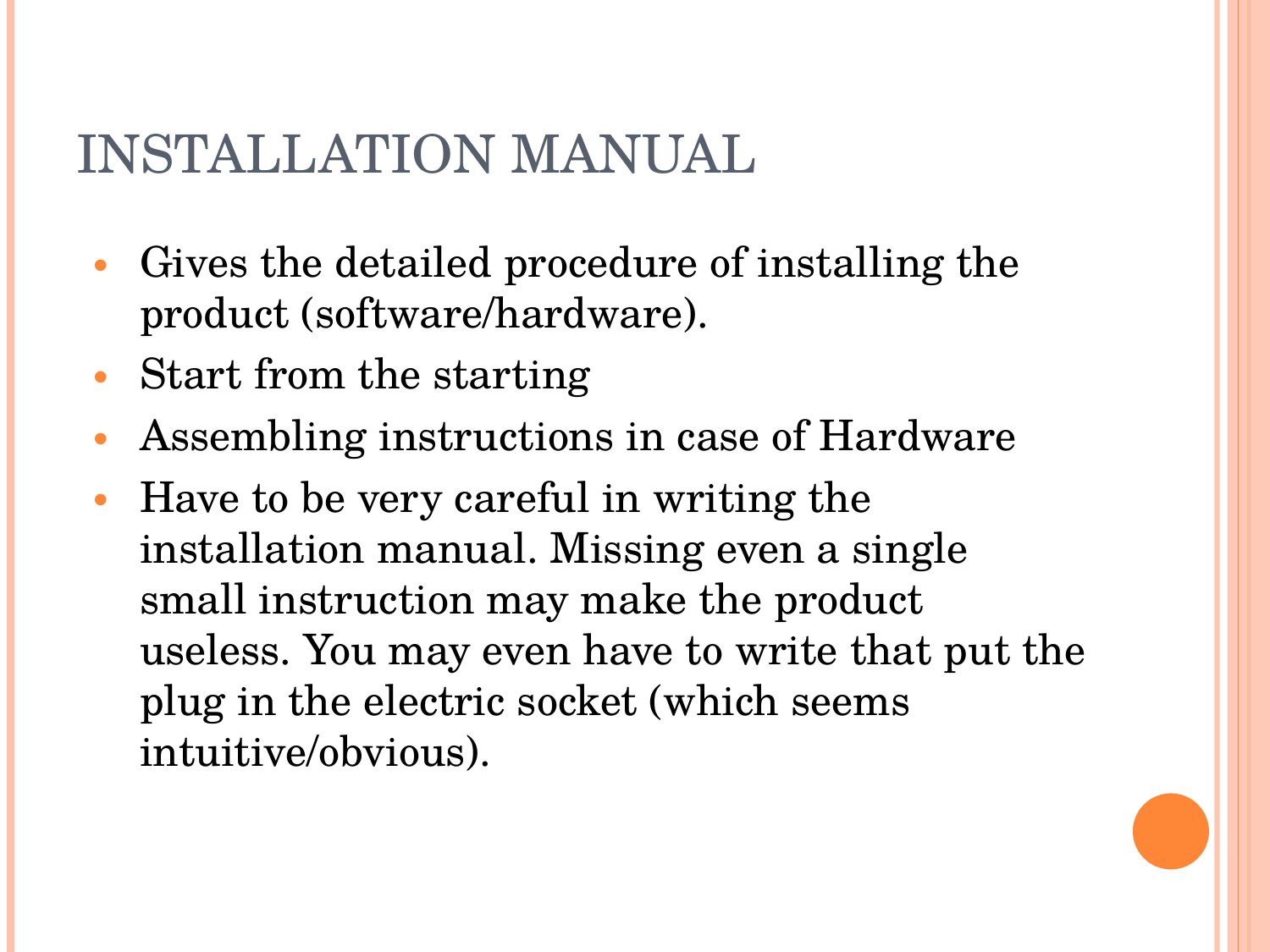

# Installation Manual
Gives the detailed procedure of installing the product (software/hardware).
Start from the starting
Assembling instructions in case of Hardware
Have to be very careful in writing the installation manual. Missing even a single small instruction may make the product useless. You may even have to write that put the plug in the electric socket (which seems intuitive/obvious).